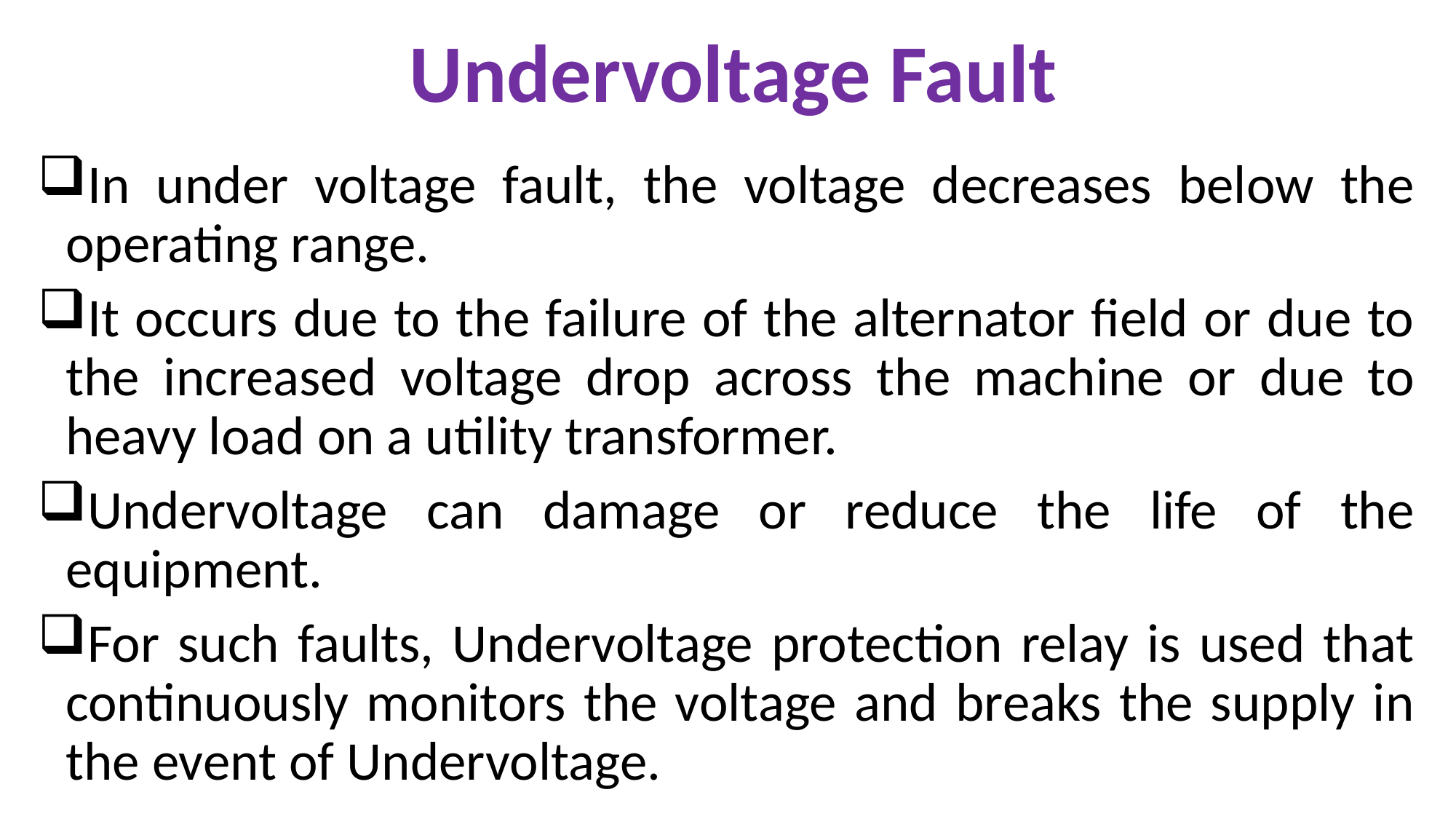

Undervoltage Fault
In under voltage fault, the voltage decreases below the operating range.
It occurs due to the failure of the alternator field or due to the increased voltage drop across the machine or due to heavy load on a utility transformer.
Undervoltage can damage or reduce the life of the equipment.
For such faults, Undervoltage protection relay is used that continuously monitors the voltage and breaks the supply in the event of Undervoltage.